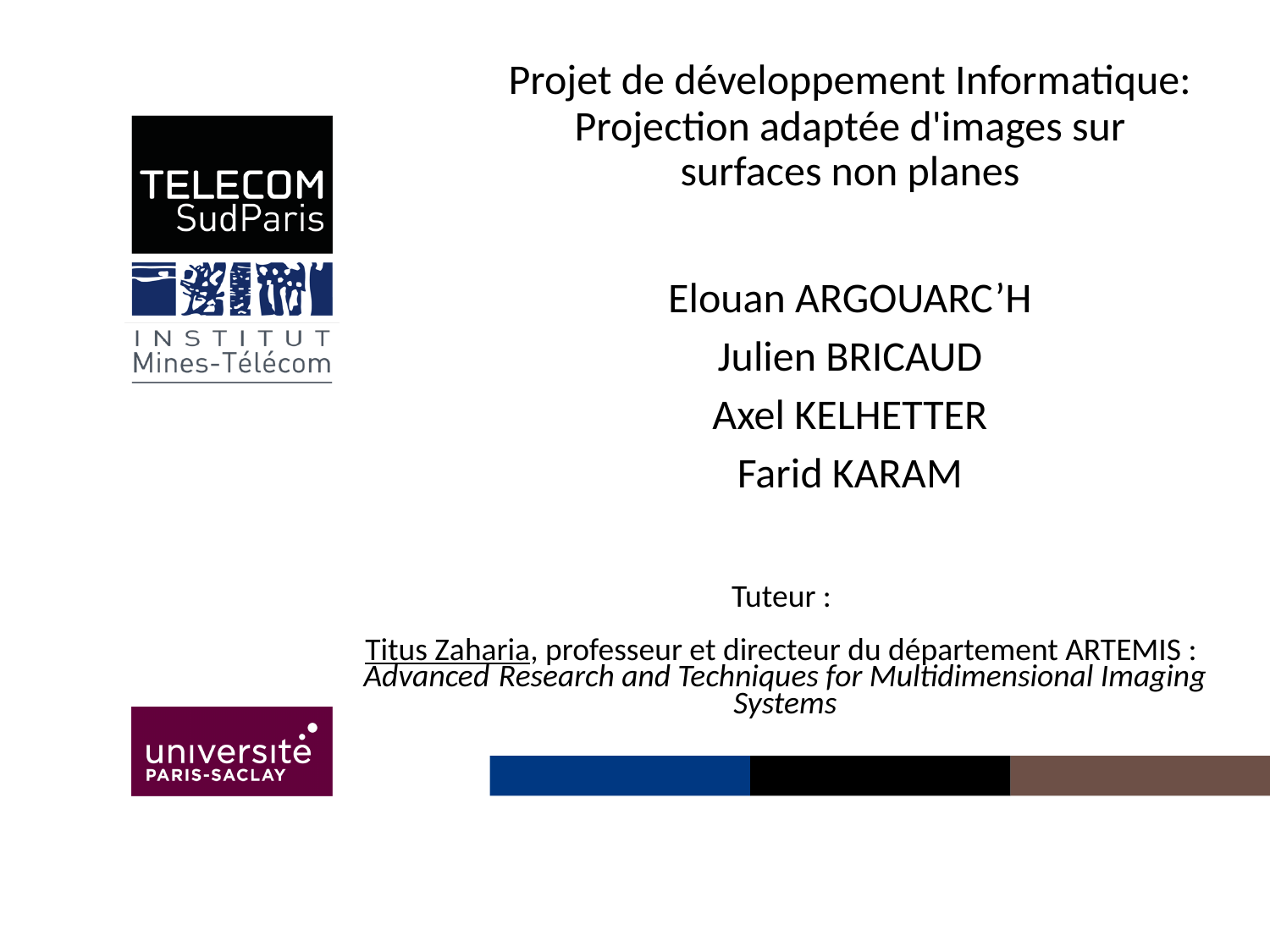

# Projet de développement Informatique: Projection adaptée d'images sur surfaces non planes

Elouan ARGOUARC’H
Julien BRICAUD
Axel KELHETTER
Farid KARAM

Tuteur :

Titus Zaharia, professeur et directeur du département ARTEMIS :
Advanced Research and Techniques for Multidimensional Imaging Systems
1